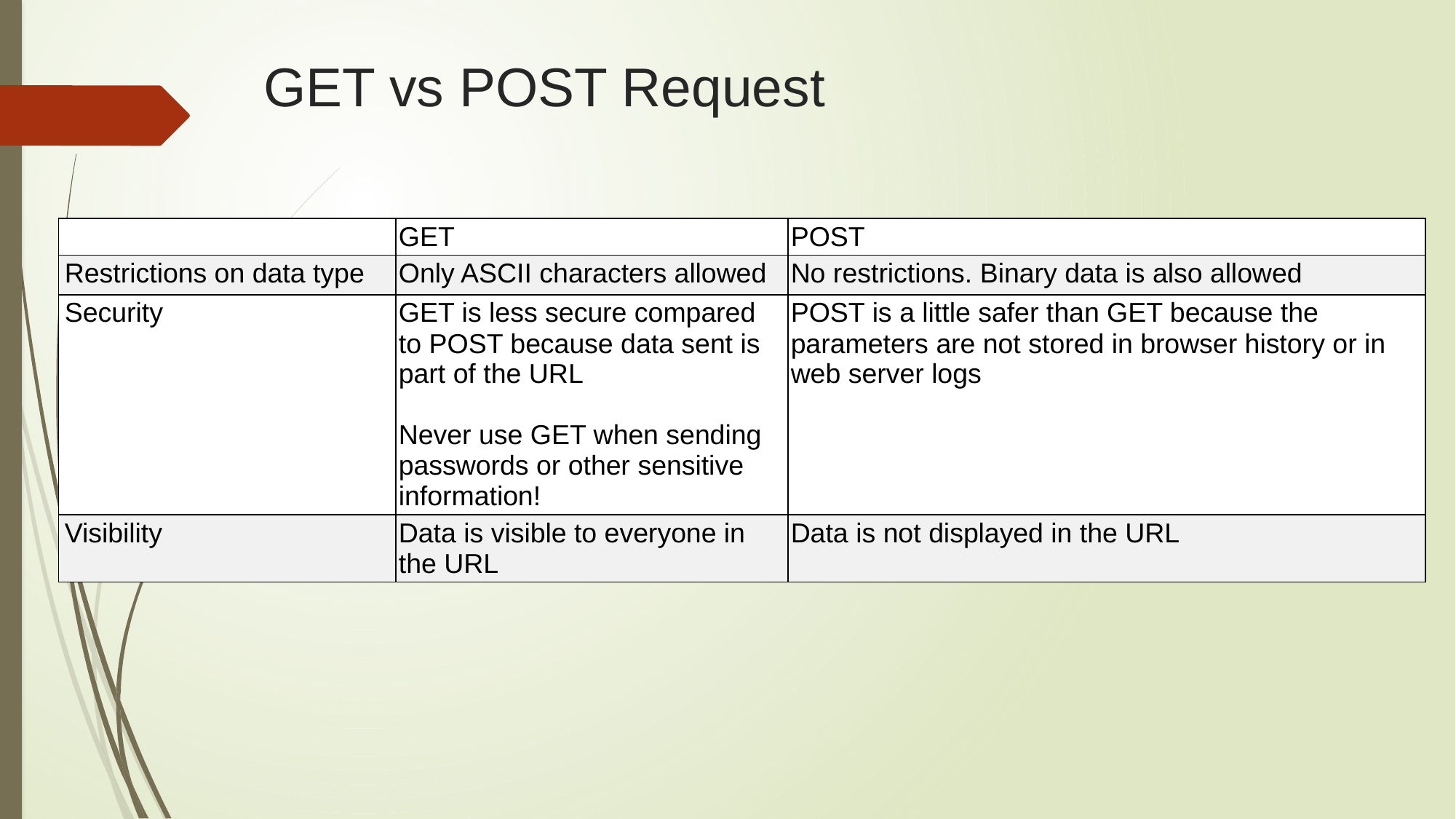

# GET vs POST Request
|  | GET | POST |
| --- | --- | --- |
| Restrictions on data type | Only ASCII characters allowed | No restrictions. Binary data is also allowed |
| Security | GET is less secure compared to POST because data sent is part of the URL Never use GET when sending passwords or other sensitive information! | POST is a little safer than GET because the parameters are not stored in browser history or in web server logs |
| Visibility | Data is visible to everyone in the URL | Data is not displayed in the URL |